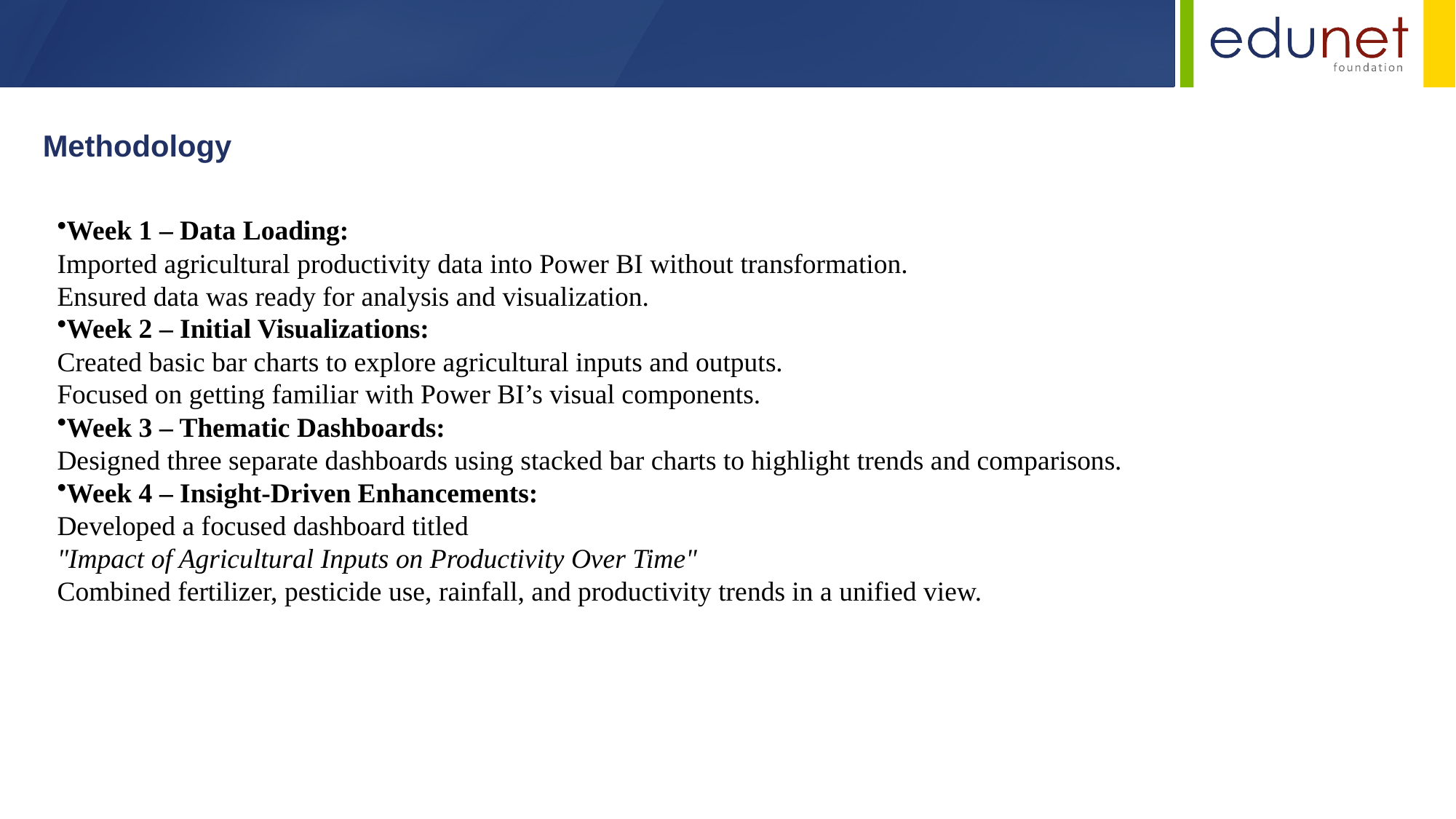

Methodology
Week 1 – Data Loading:
Imported agricultural productivity data into Power BI without transformation.
Ensured data was ready for analysis and visualization.
Week 2 – Initial Visualizations:
Created basic bar charts to explore agricultural inputs and outputs.
Focused on getting familiar with Power BI’s visual components.
Week 3 – Thematic Dashboards:
Designed three separate dashboards using stacked bar charts to highlight trends and comparisons.
Week 4 – Insight-Driven Enhancements:
Developed a focused dashboard titled
"Impact of Agricultural Inputs on Productivity Over Time"
Combined fertilizer, pesticide use, rainfall, and productivity trends in a unified view.